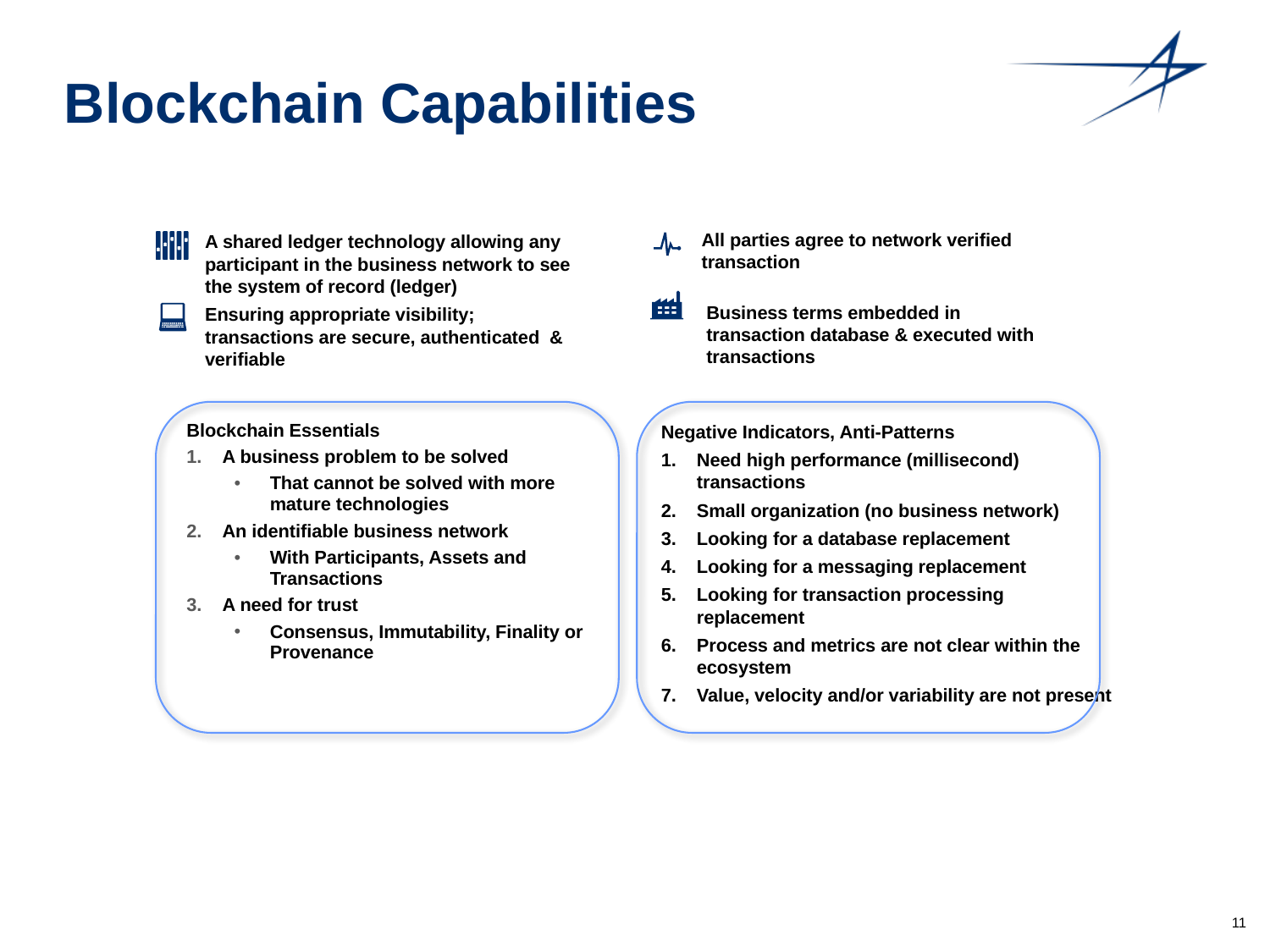

# Blockchain Capabilities
All parties agree to network verified transaction
A shared ledger technology allowing any participant in the business network to see the system of record (ledger)
Ensuring appropriate visibility; transactions are secure, authenticated  & verifiable

Business terms embedded in transaction database & executed with transactions

Blockchain Essentials
A business problem to be solved
That cannot be solved with more mature technologies
An identifiable business network
With Participants, Assets and
Transactions
A need for trust
Consensus, Immutability, Finality or Provenance
Negative Indicators, Anti-Patterns
Need high performance (millisecond) transactions
Small organization (no business network)
Looking for a database replacement
Looking for a messaging replacement
Looking for transaction processing replacement
Process and metrics are not clear within the ecosystem
Value, velocity and/or variability are not present